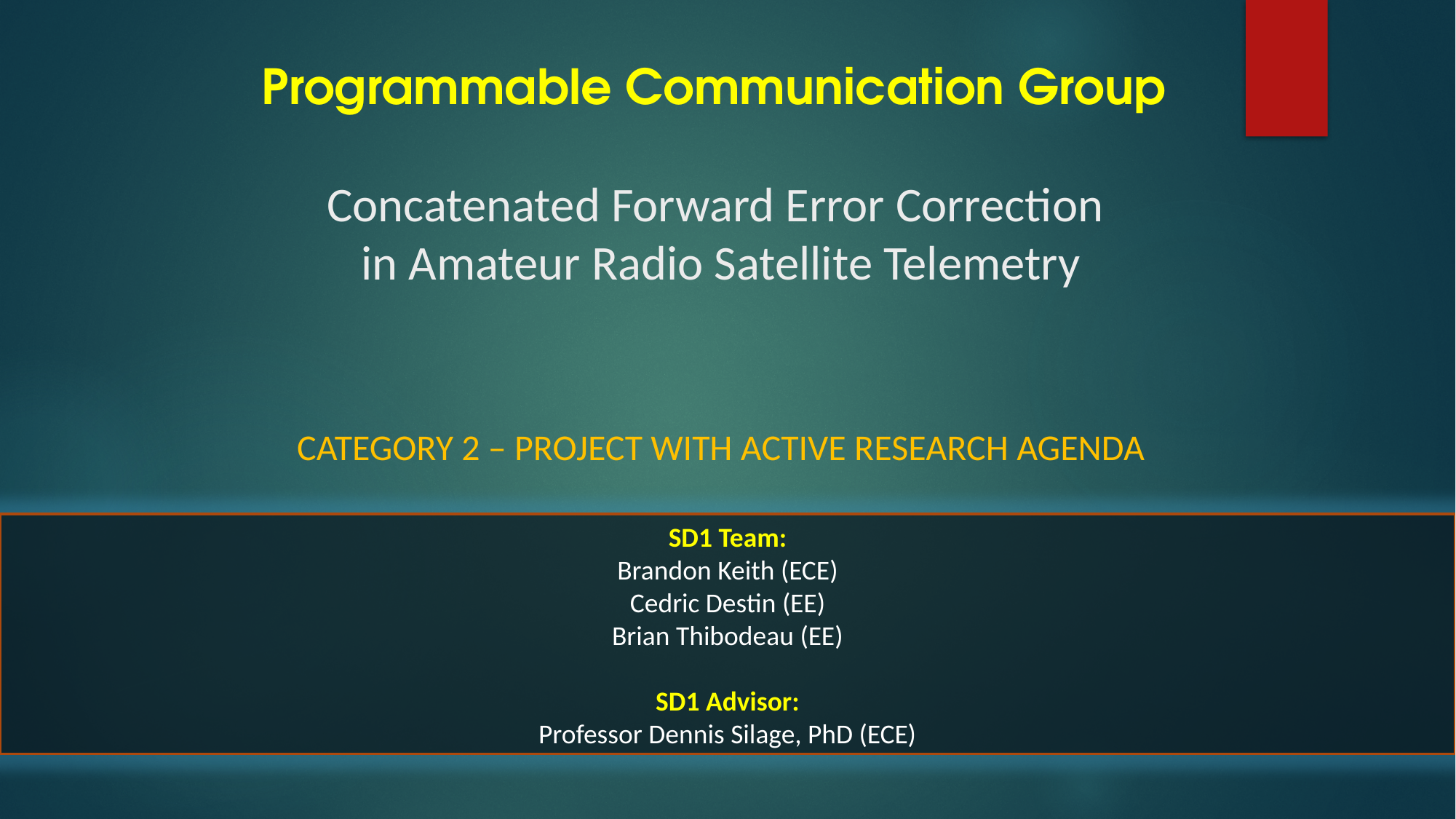

# Programmable Communication Group Concatenated Forward Error Correction in Amateur Radio Satellite Telemetry

Category 2 – Project with active research agenda

SD1 Team:
Brandon Keith (ECE)
Cedric Destin (EE)
Brian Thibodeau (EE)

SD1 Advisor:
Professor Dennis Silage, PhD (ECE)